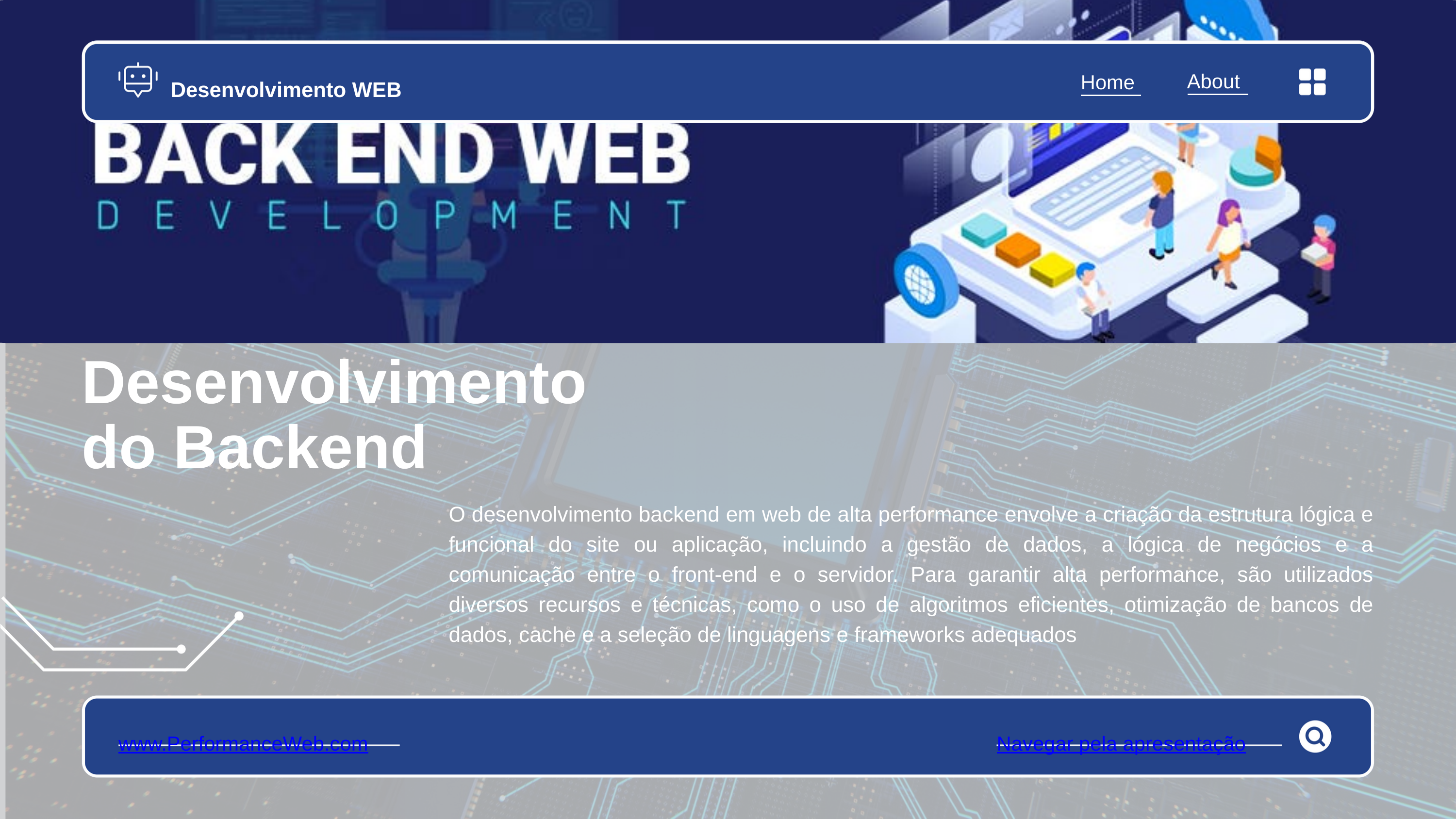

About
Home
About
Contact
Desenvolvimento WEB
Desenvolvimento WEB

Desenvolvimento do Backend
O desenvolvimento backend em web de alta performance envolve a criação da estrutura lógica e funcional do site ou aplicação, incluindo a gestão de dados, a lógica de negócios e a comunicação entre o front-end e o servidor. Para garantir alta performance, são utilizados diversos recursos e técnicas, como o uso de algoritmos eficientes, otimização de bancos de dados, cache e a seleção de linguagens e frameworks adequados

www.PerformanceWeb.com
Navegar pela apresentação